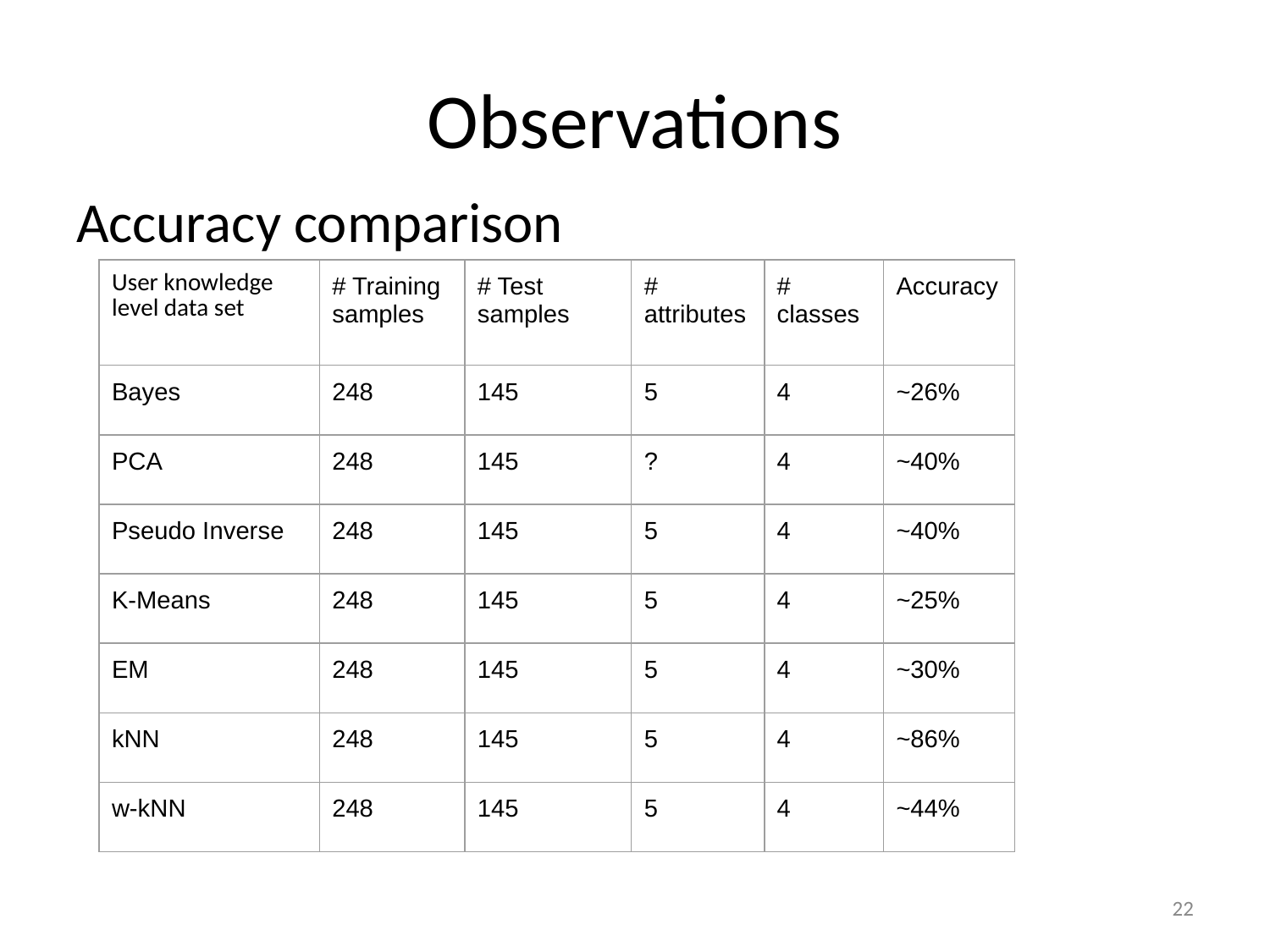

# Observations
Accuracy comparison
| User knowledge level data set | # Training samples | # Test samples | # attributes | # classes | Accuracy |
| --- | --- | --- | --- | --- | --- |
| Bayes | 248 | 145 | 5 | 4 | ~26% |
| PCA | 248 | 145 | ? | 4 | ~40% |
| Pseudo Inverse | 248 | 145 | 5 | 4 | ~40% |
| K-Means | 248 | 145 | 5 | 4 | ~25% |
| EM | 248 | 145 | 5 | 4 | ~30% |
| kNN | 248 | 145 | 5 | 4 | ~86% |
| w-kNN | 248 | 145 | 5 | 4 | ~44% |
22